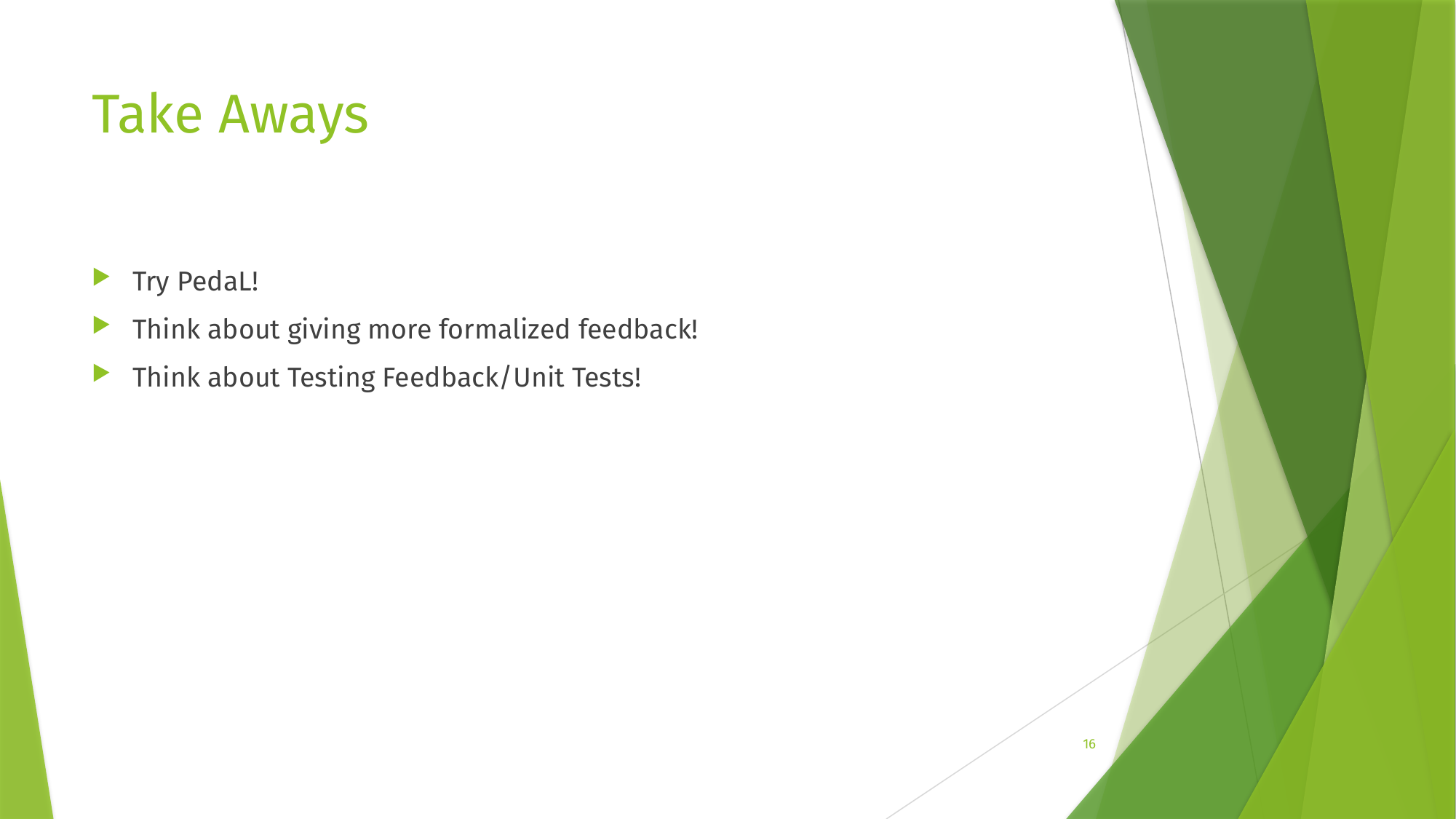

# Take Aways
Try PedaL!
Think about giving more formalized feedback!
Think about Testing Feedback/Unit Tests!

16